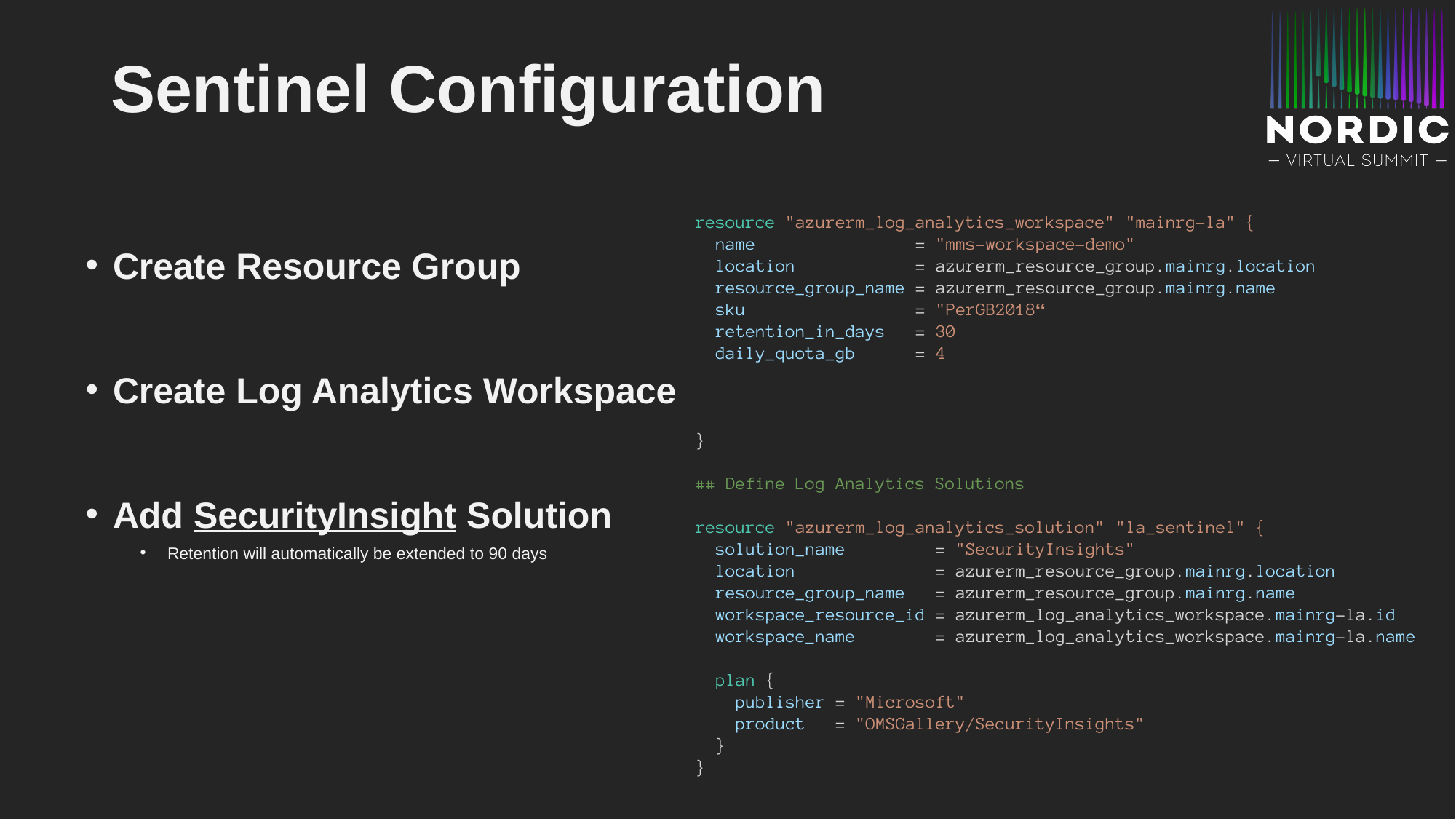

# Sentinel Configuration
Create Resource Group
Create Log Analytics Workspace
Add SecurityInsight Solution
Retention will automatically be extended to 90 days

resource "azurerm_log_analytics_workspace" "mainrg-la" {
  name                = "mms-workspace-demo"
  location            = azurerm_resource_group.mainrg.location
  resource_group_name = azurerm_resource_group.mainrg.name
  sku                 = "PerGB2018“
  retention_in_days   = 30
  daily_quota_gb      = 4

}
## Define Log Analytics Solutions
resource "azurerm_log_analytics_solution" "la_sentinel" {
  solution_name         = "SecurityInsights"
  location              = azurerm_resource_group.mainrg.location
  resource_group_name   = azurerm_resource_group.mainrg.name
  workspace_resource_id = azurerm_log_analytics_workspace.mainrg-la.id
  workspace_name        = azurerm_log_analytics_workspace.mainrg-la.name
  plan {
    publisher = "Microsoft"
    product   = "OMSGallery/SecurityInsights"
  }
}